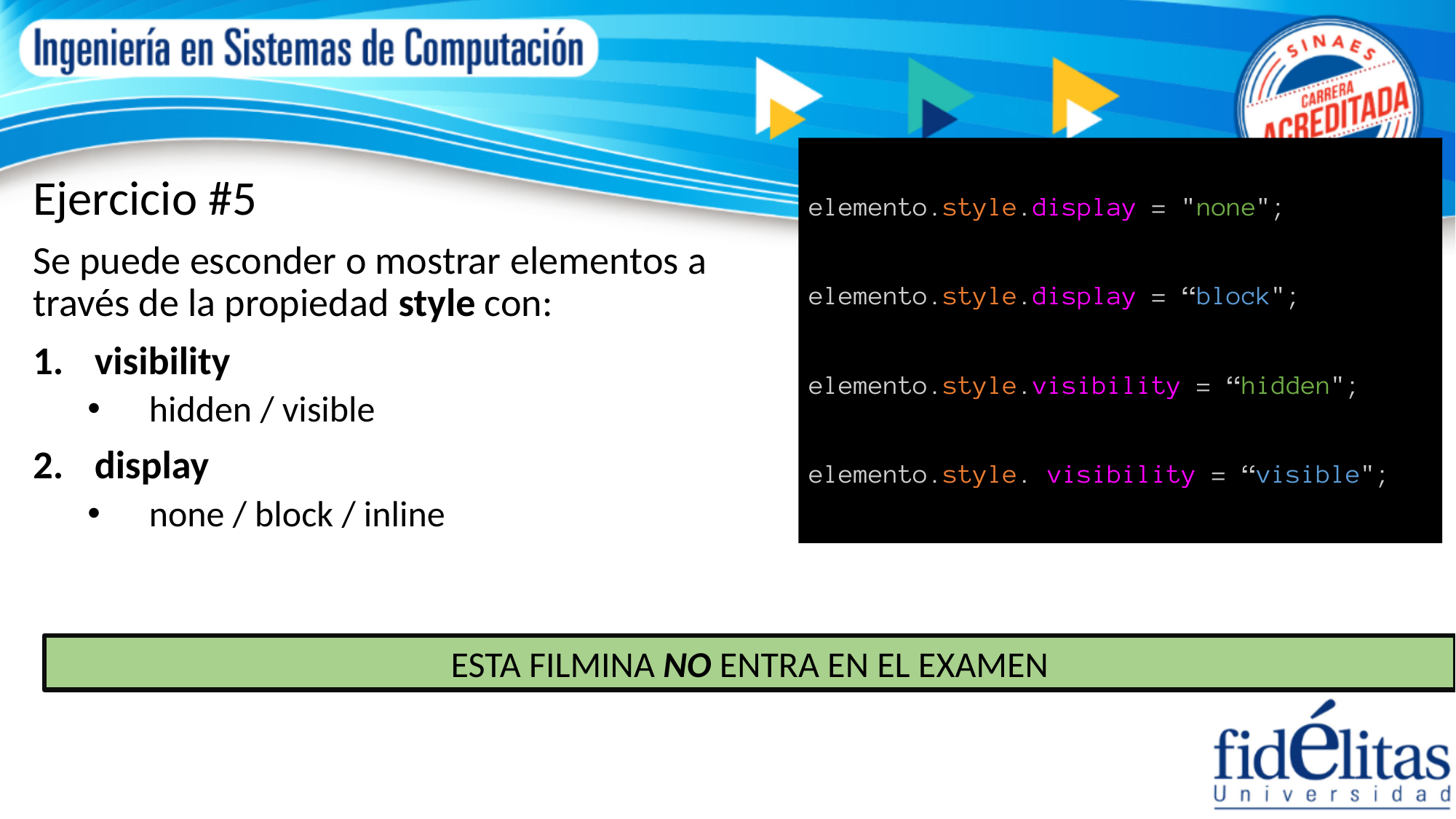

# Ejercicio #5
elemento.style.display = "none";

elemento.style.display = “block";

elemento.style.visibility = “hidden";

elemento.style. visibility = “visible";
Se puede esconder o mostrar elementos a través de la propiedad style con:
visibility
hidden / visible
display
none / block / inline
ESTA FILMINA NO ENTRA EN EL EXAMEN